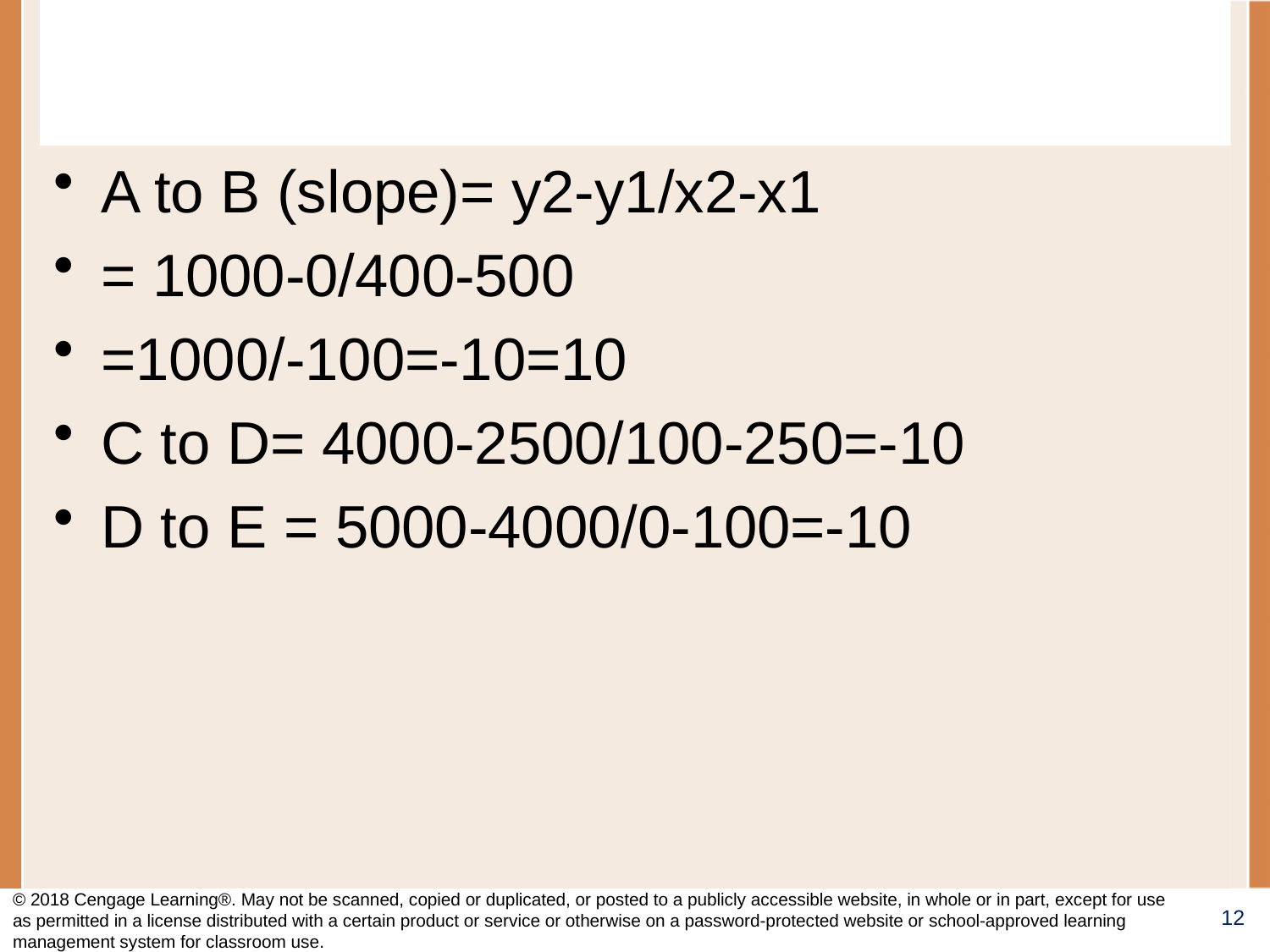

#
A to B (slope)= y2-y1/x2-x1
= 1000-0/400-500
=1000/-100=-10=10
C to D= 4000-2500/100-250=-10
D to E = 5000-4000/0-100=-10

© 2018 Cengage Learning®. May not be scanned, copied or duplicated, or posted to a publicly accessible website, in whole or in part, except for use as permitted in a license distributed with a certain product or service or otherwise on a password-protected website or school-approved learning management system for classroom use.
12